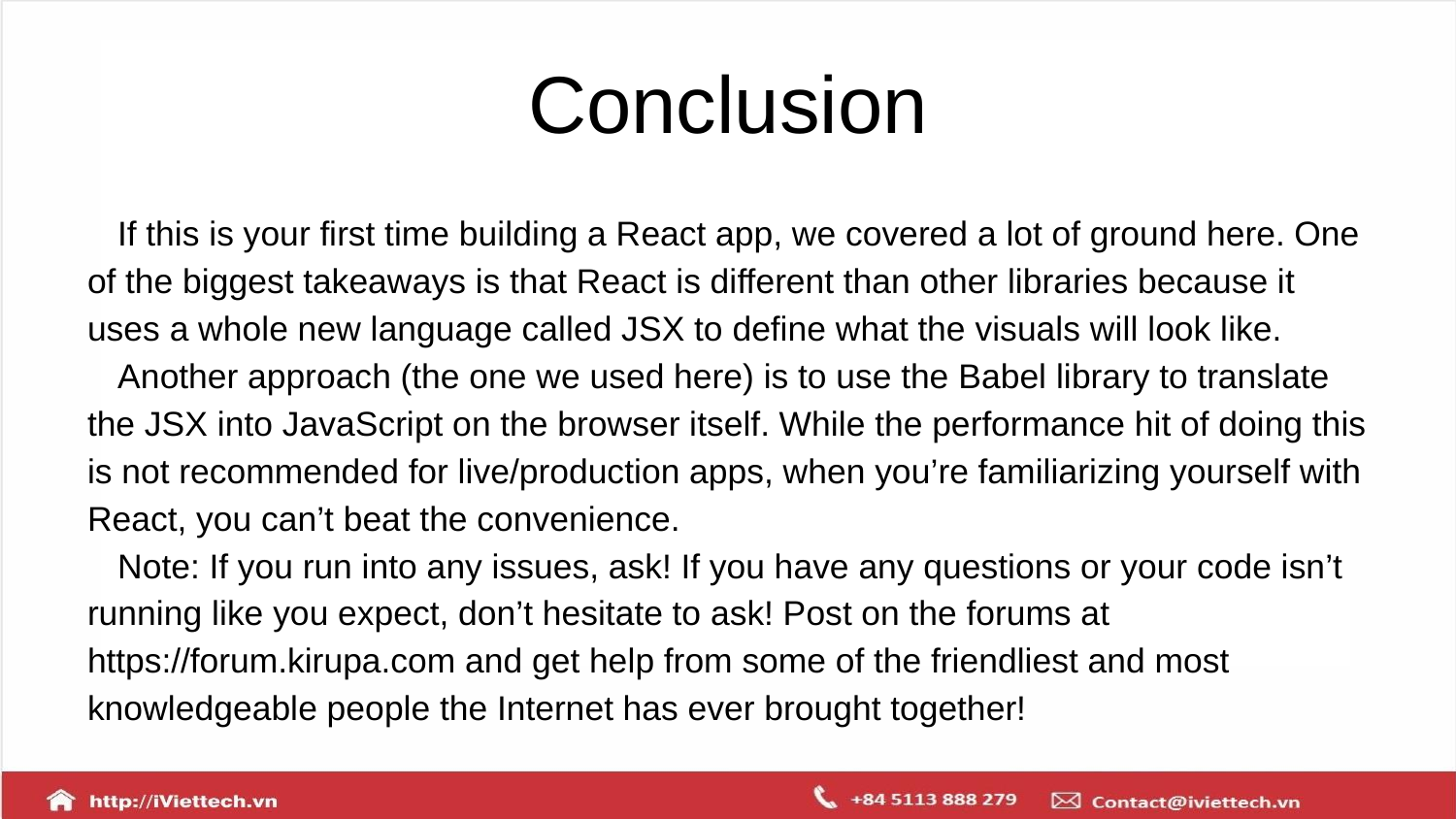

# Conclusion
If this is your first time building a React app, we covered a lot of ground here. One of the biggest takeaways is that React is different than other libraries because it uses a whole new language called JSX to define what the visuals will look like.
Another approach (the one we used here) is to use the Babel library to translate the JSX into JavaScript on the browser itself. While the performance hit of doing this is not recommended for live/production apps, when you’re familiarizing yourself with React, you can’t beat the convenience.
Note: If you run into any issues, ask! If you have any questions or your code isn’t running like you expect, don’t hesitate to ask! Post on the forums at https://forum.kirupa.com and get help from some of the friendliest and most knowledgeable people the Internet has ever brought together!